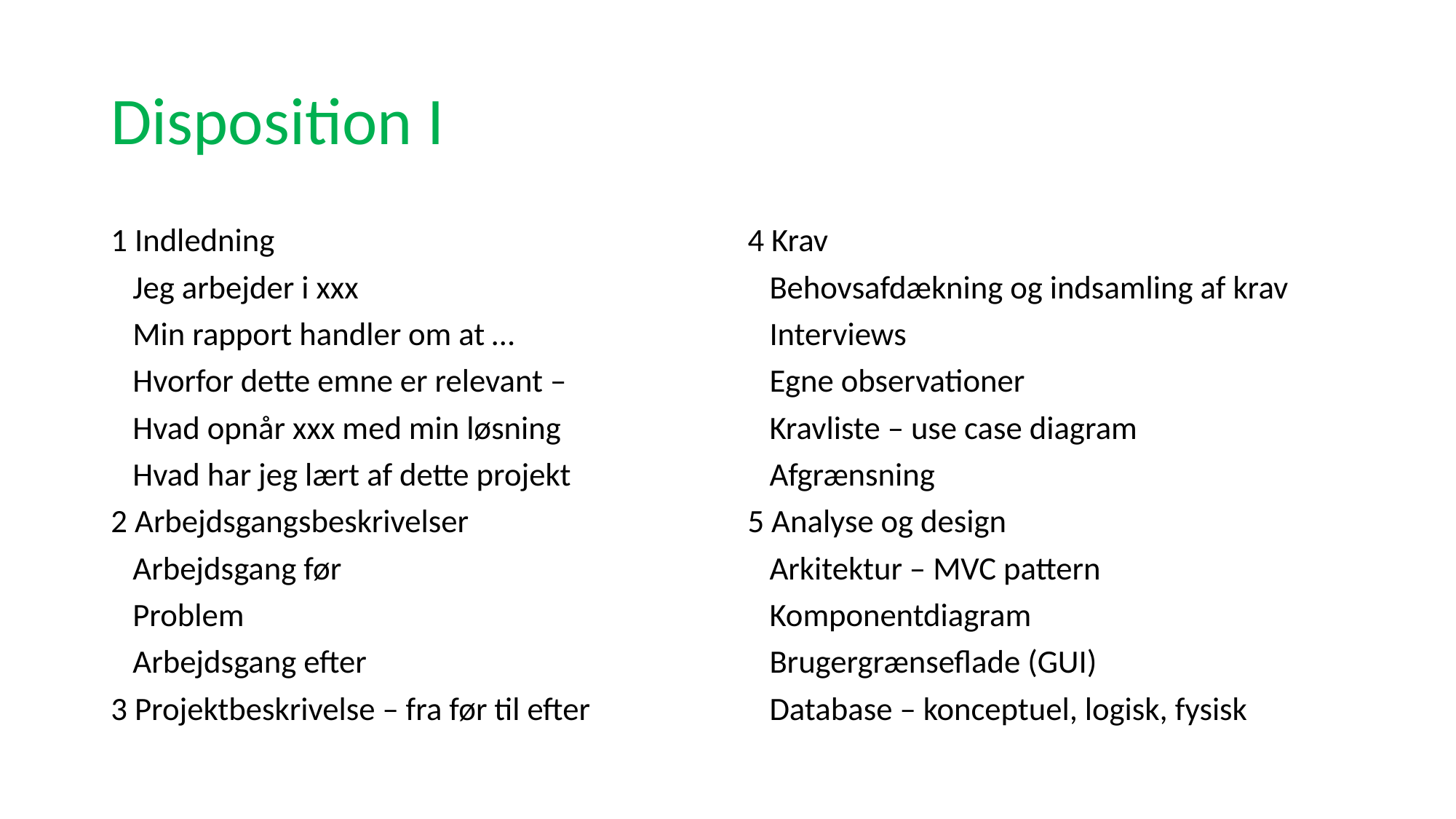

# Disposition I
1 Indledning
   Jeg arbejder i xxx
   Min rapport handler om at …
   Hvorfor dette emne er relevant –
   Hvad opnår xxx med min løsning
   Hvad har jeg lært af dette projekt
2 Arbejdsgangsbeskrivelser
   Arbejdsgang før
   Problem
   Arbejdsgang efter
3 Projektbeskrivelse – fra før til efter
4 Krav
   Behovsafdækning og indsamling af krav
   Interviews
   Egne observationer
   Kravliste – use case diagram
   Afgrænsning
5 Analyse og design
   Arkitektur – MVC pattern
   Komponentdiagram
   Brugergrænseflade (GUI)
   Database – konceptuel, logisk, fysisk